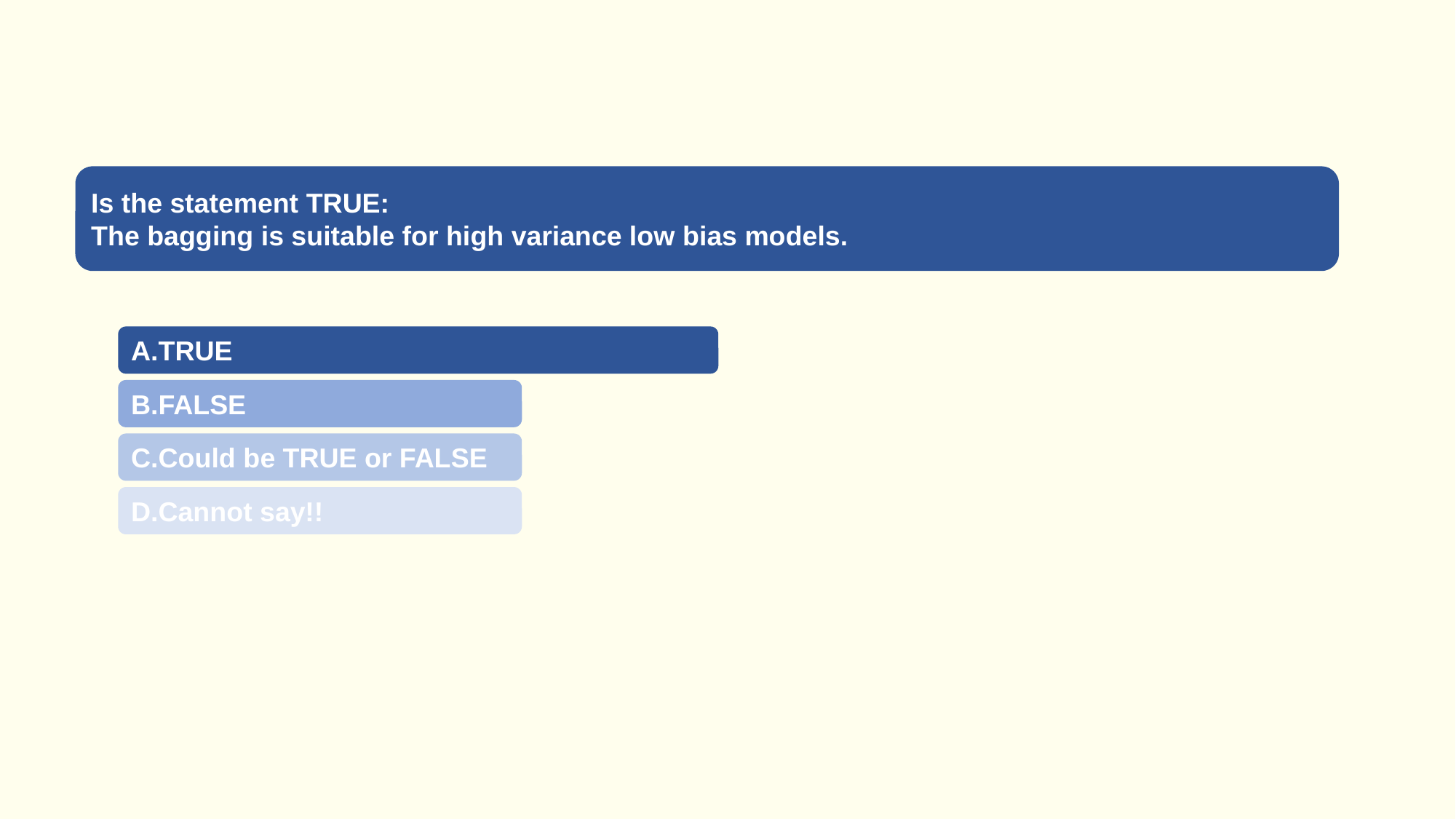

Is the statement TRUE:
The bagging is suitable for high variance low bias models.
A.TRUE
B.FALSE
C.Could be TRUE or FALSE
D.Cannot say!!